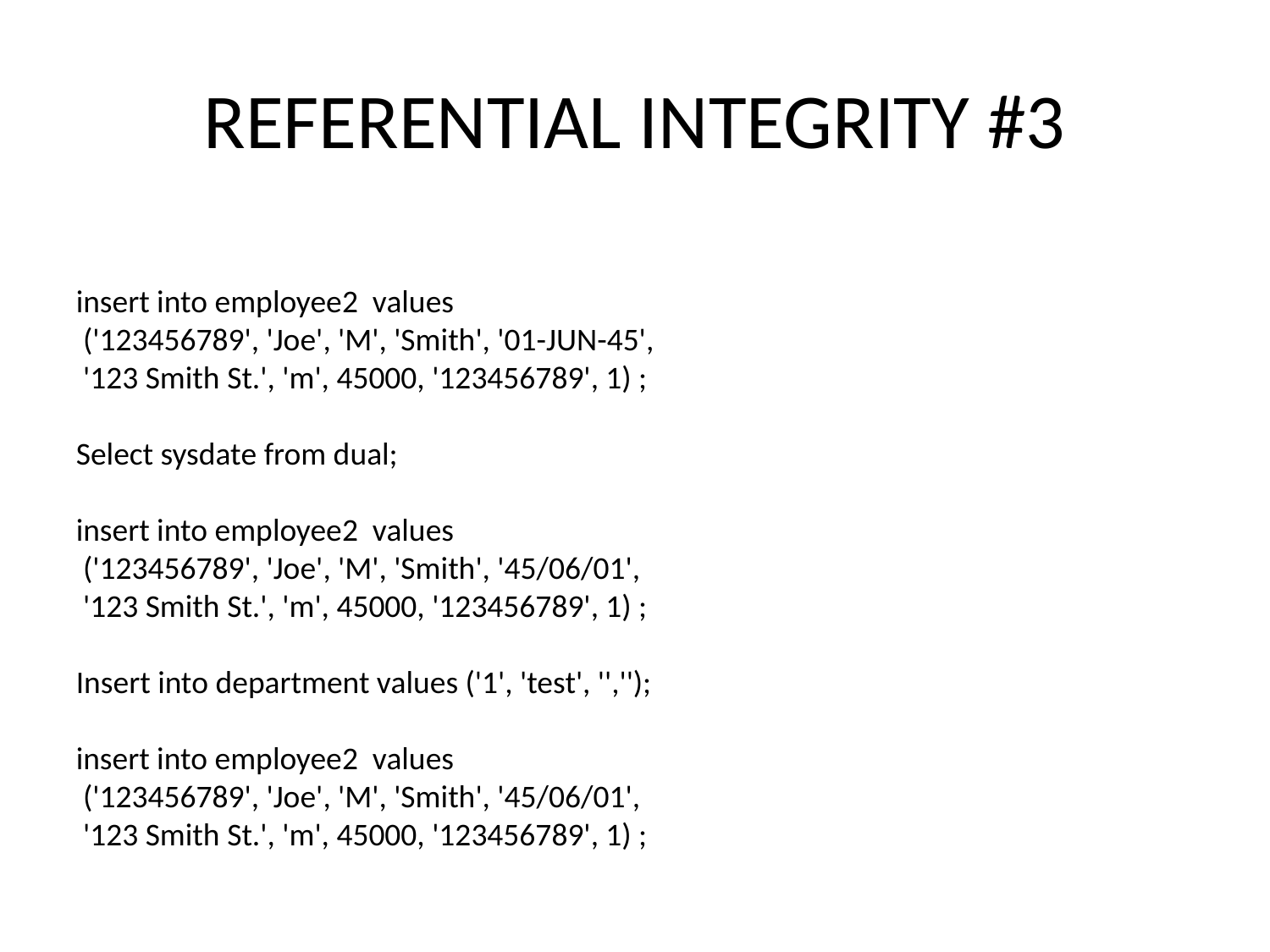

# REFERENTIAL INTEGRITY #3
insert into employee2  values
 ('123456789', 'Joe', 'M', 'Smith', '01-JUN-45',
 '123 Smith St.', 'm', 45000, '123456789', 1) ;

Select sysdate from dual;

insert into employee2  values
 ('123456789', 'Joe', 'M', 'Smith', '45/06/01',
 '123 Smith St.', 'm', 45000, '123456789', 1) ;

Insert into department values ('1', 'test', '','');

insert into employee2  values
 ('123456789', 'Joe', 'M', 'Smith', '45/06/01',
 '123 Smith St.', 'm', 45000, '123456789', 1) ;